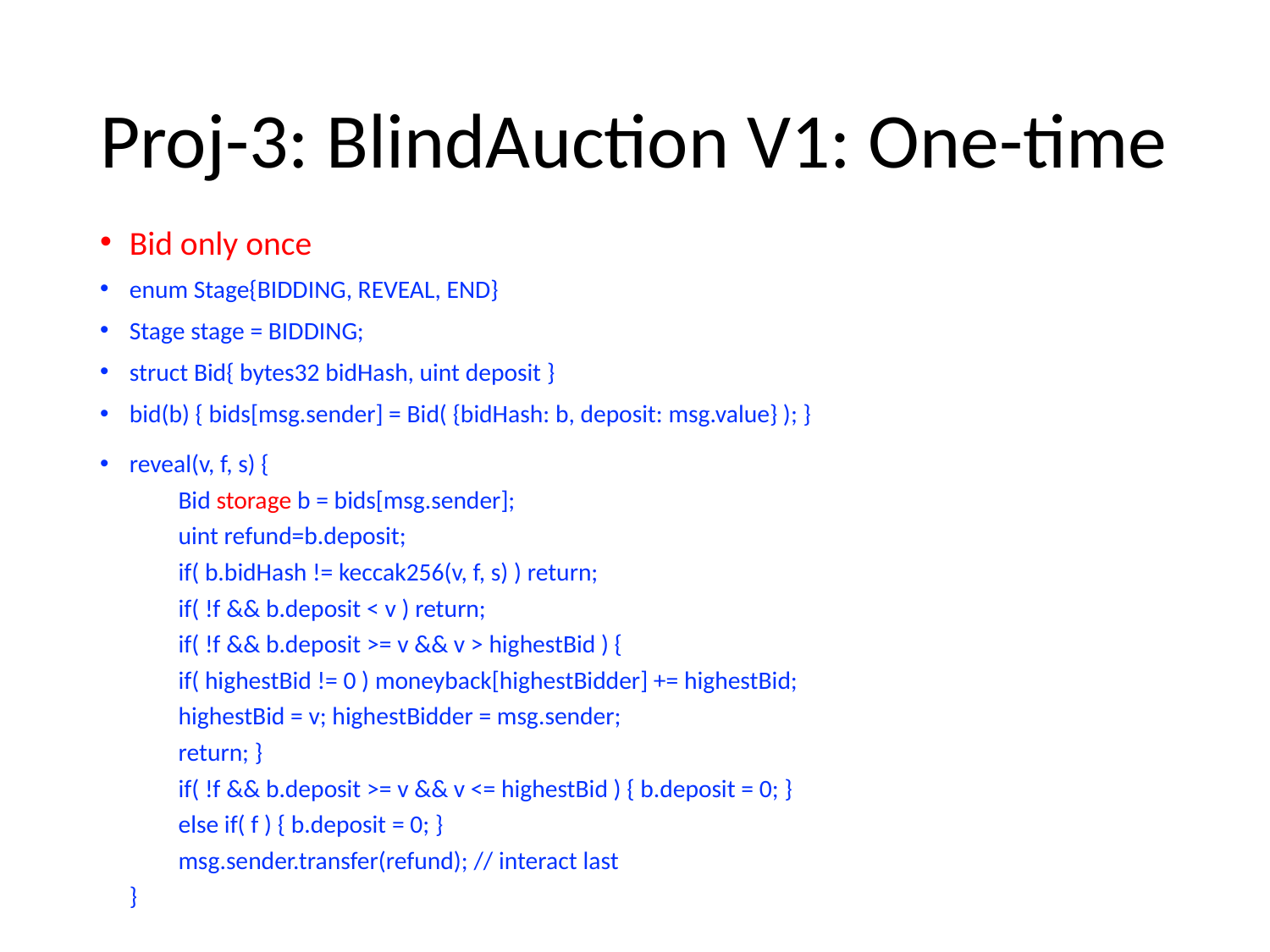

# Proj-3: BlindAuction V1: One-time
Bid only once
enum Stage{BIDDING, REVEAL, END}
Stage stage = BIDDING;
struct Bid{ bytes32 bidHash, uint deposit }
bid(b) { bids[msg.sender] = Bid( {bidHash: b, deposit: msg.value} ); }
reveal(v, f, s) {
	Bid storage b = bids[msg.sender];
	uint refund=b.deposit;
	if( b.bidHash != keccak256(v, f, s) ) return;
	if( !f && b.deposit < v ) return;
	if( !f && b.deposit >= v && v > highestBid ) {
		if( highestBid != 0 ) moneyback[highestBidder] += highestBid;
		highestBid = v; highestBidder = msg.sender;
		return; }
	if( !f && b.deposit >= v && v <= highestBid ) { b.deposit = 0; }
	else if( f ) { b.deposit = 0; }
	msg.sender.transfer(refund); // interact last
}